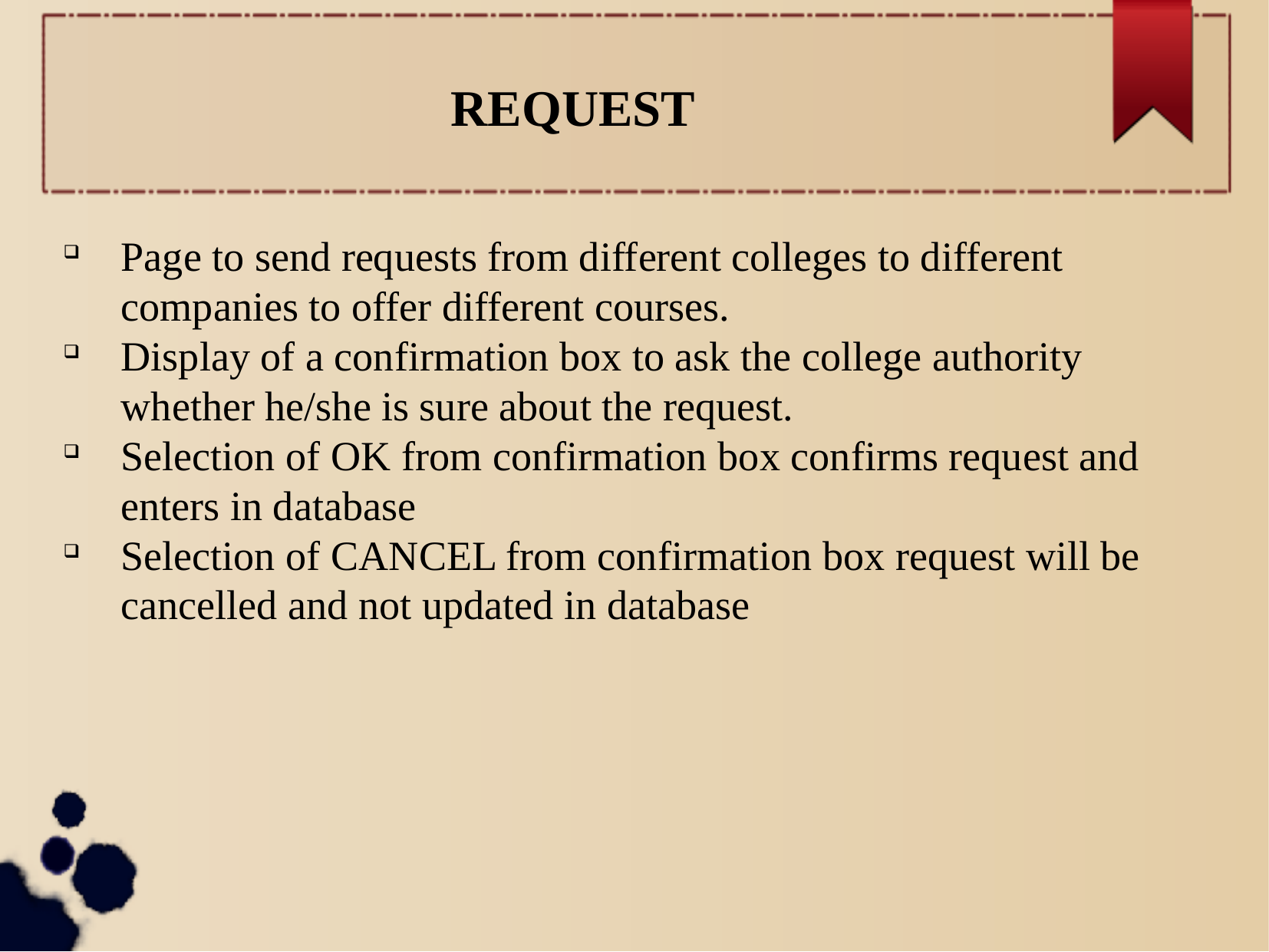

REQUEST
Page to send requests from different colleges to different companies to offer different courses.
Display of a confirmation box to ask the college authority whether he/she is sure about the request.
Selection of OK from confirmation box confirms request and enters in database
Selection of CANCEL from confirmation box request will be cancelled and not updated in database